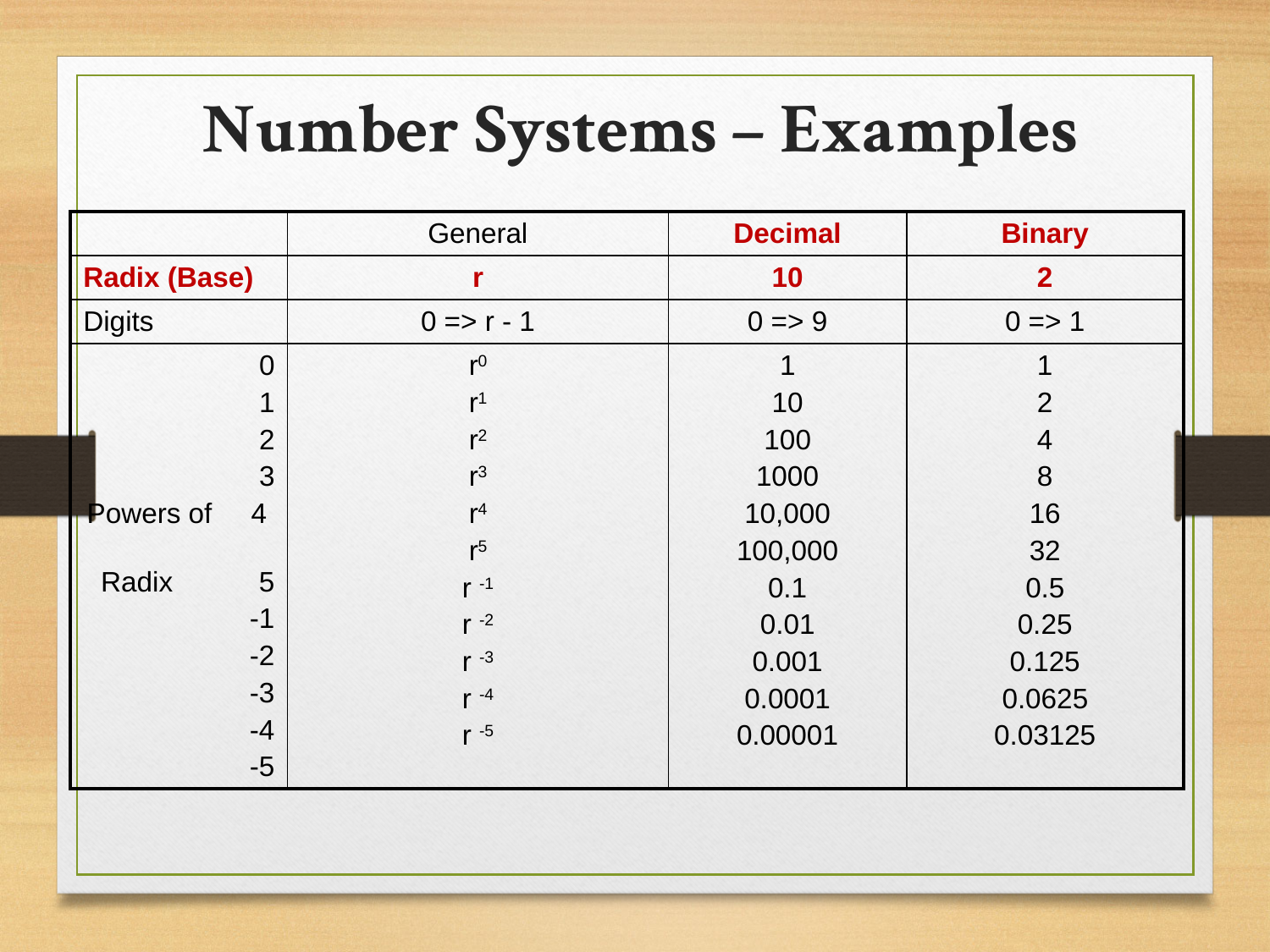

Number Systems – Examples
|  | General | Decimal | Binary |
| --- | --- | --- | --- |
| Radix (Base) | r | 10 | 2 |
| Digits | 0 => r - 1 | 0 => 9 | 0 => 1 |
| 0 1 2 3 Powers of 4 Radix 5 -1 -2 -3 -4 -5 | r0 r1 r2 r3 r4 r5 r -1 r -2 r -3 r -4 r -5 | 1 10 100 1000 10,000 100,000 0.1 0.01 0.001 0.0001 0.00001 | 1 2 4 8 16 32 0.5 0.25 0.125 0.0625 0.03125 |